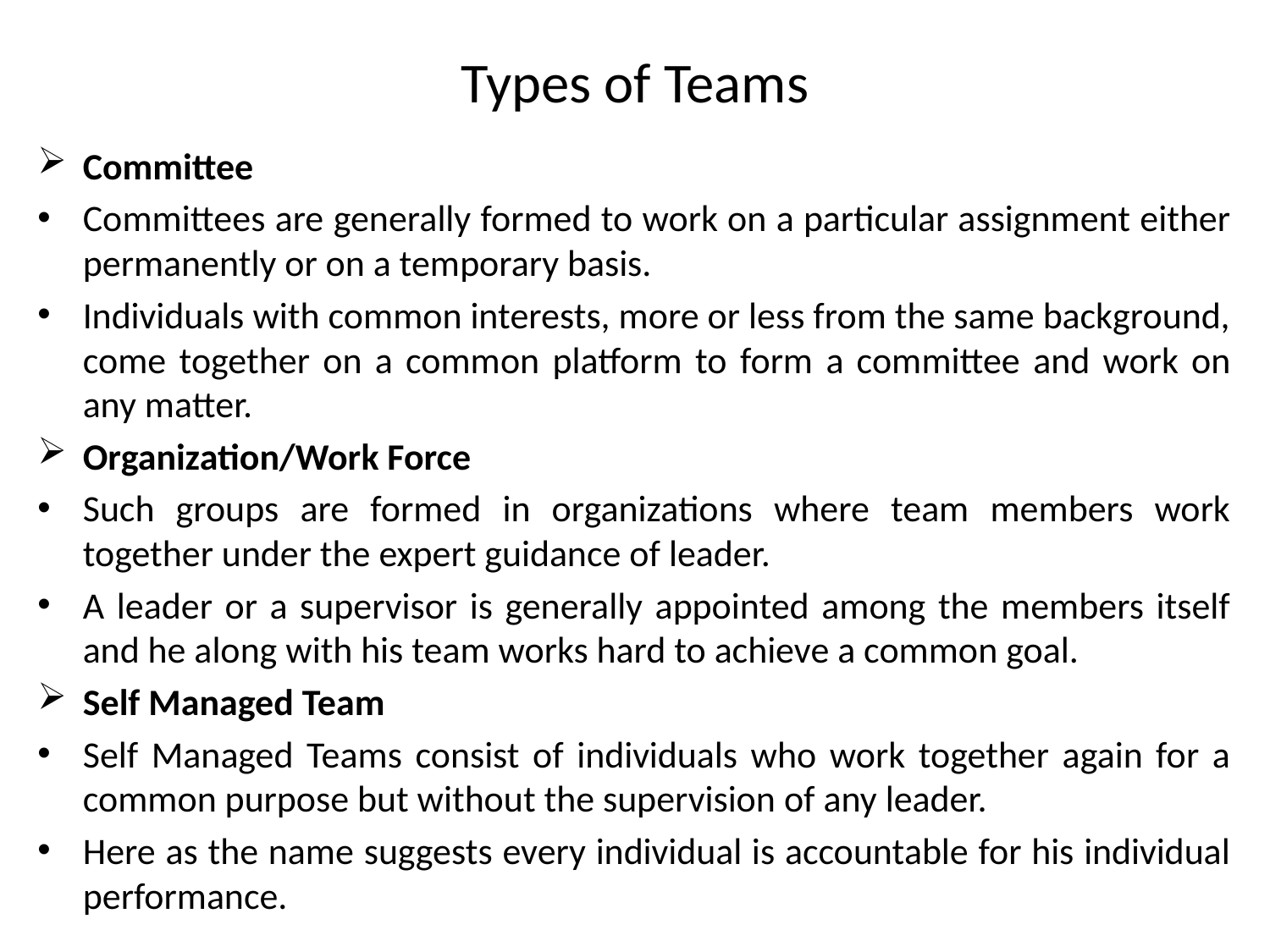

# Types of Teams
Committee
Committees are generally formed to work on a particular assignment either permanently or on a temporary basis.
Individuals with common interests, more or less from the same background, come together on a common platform to form a committee and work on any matter.
Organization/Work Force
Such groups are formed in organizations where team members work together under the expert guidance of leader.
A leader or a supervisor is generally appointed among the members itself and he along with his team works hard to achieve a common goal.
Self Managed Team
Self Managed Teams consist of individuals who work together again for a common purpose but without the supervision of any leader.
Here as the name suggests every individual is accountable for his individual performance.